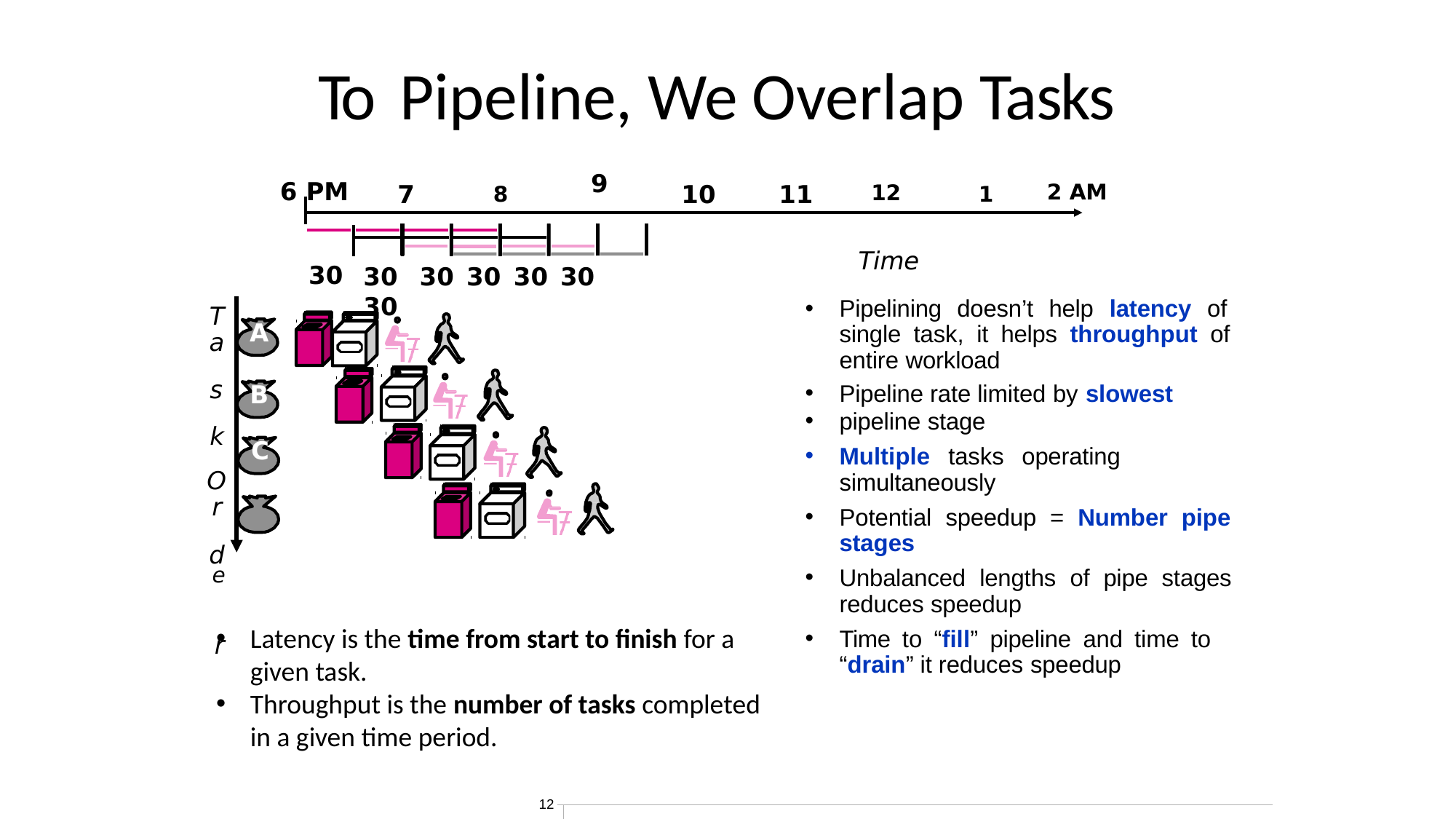

# To	Pipeline, We Overlap Tasks
6 PM	12	2 AM
7	8	10	11	1
9

Time
Pipelining doesn’t help latency of  single task, it helps throughput of  entire workload
Pipeline rate limited by slowest
pipeline stage
Multiple tasks operating  simultaneously
Potential speedup = Number pipe  stages
Unbalanced lengths of pipe stages  reduces speedup
Time to “fill” pipeline and time to  “drain” it reduces speedup
30
30	30 30 30 30	30

T
a  s  k
O
r  d
e	D
r

A

B

C

Latency is the time from start to finish for a given task.
Throughput is the number of tasks completed in a given time period.
12